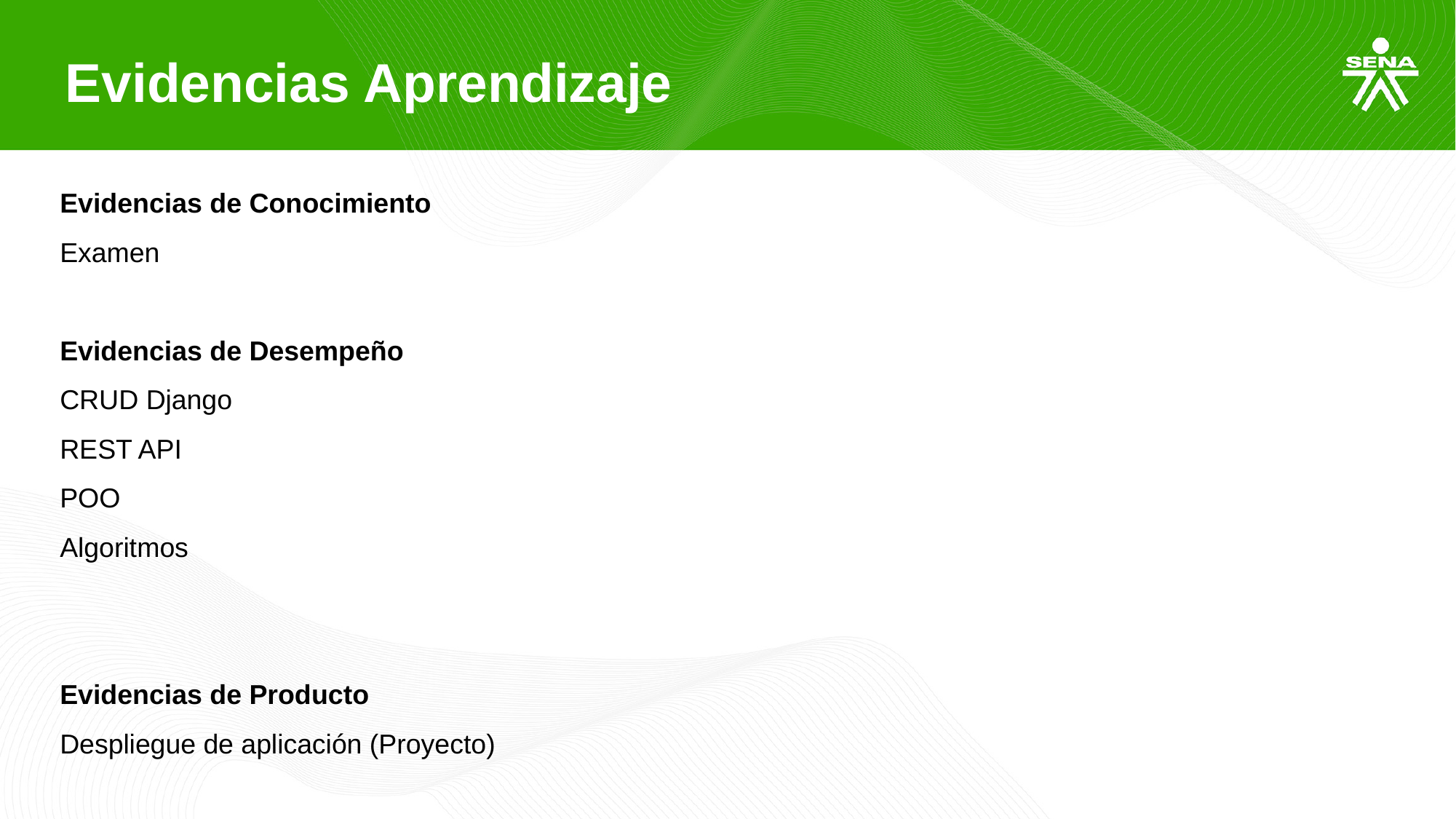

Evidencias Aprendizaje
Evidencias de Conocimiento
Examen

Evidencias de Desempeño
CRUD Django
REST API
POO
Algoritmos

Evidencias de Producto
Despliegue de aplicación (Proyecto)